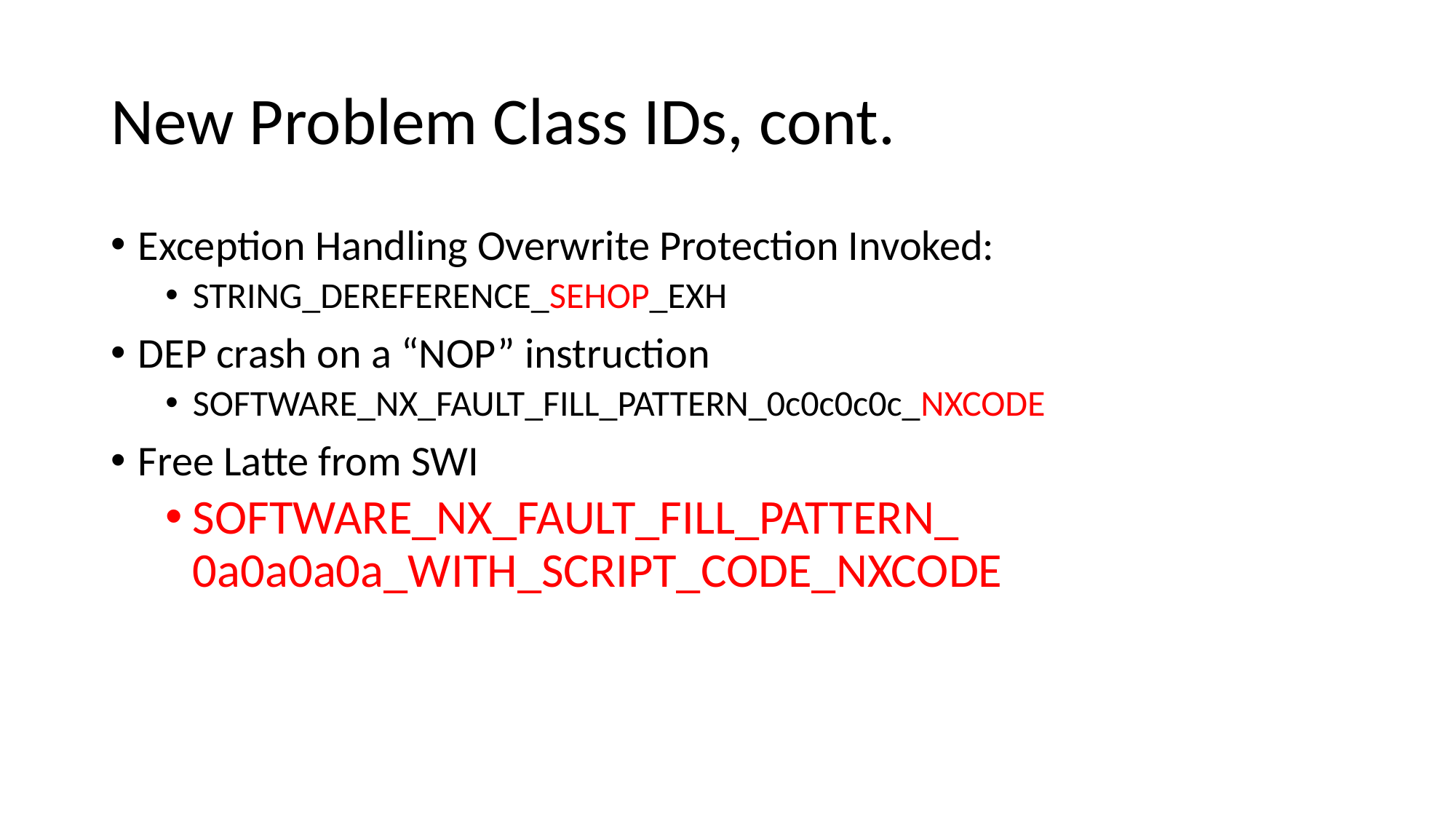

# New Problem Class IDs, cont.
Exception Handling Overwrite Protection Invoked:
STRING_DEREFERENCE_SEHOP_EXH
DEP crash on a “NOP” instruction
SOFTWARE_NX_FAULT_FILL_PATTERN_0c0c0c0c_NXCODE
Free Latte from SWI
SOFTWARE_NX_FAULT_FILL_PATTERN_ 0a0a0a0a_WITH_SCRIPT_CODE_NXCODE